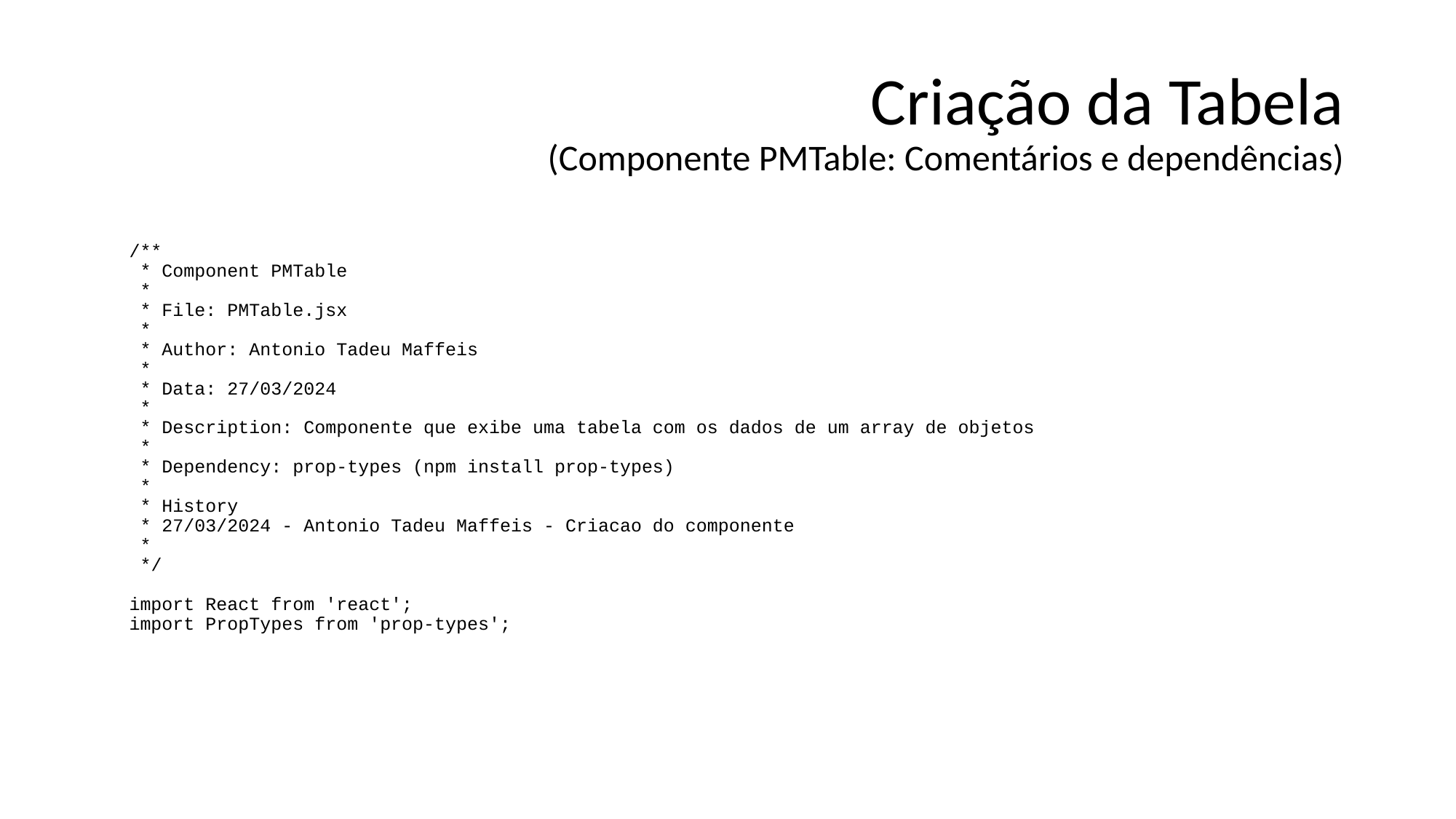

# Criação da Tabela (Componente PMTable: Comentários e dependências)
/**
 * Component PMTable
 *
 * File: PMTable.jsx
 *
 * Author: Antonio Tadeu Maffeis
 *
 * Data: 27/03/2024
 *
 * Description: Componente que exibe uma tabela com os dados de um array de objetos
 *
 * Dependency: prop-types (npm install prop-types)
 *
 * History
 * 27/03/2024 - Antonio Tadeu Maffeis - Criacao do componente
 *
 */

import React from 'react';
import PropTypes from 'prop-types';